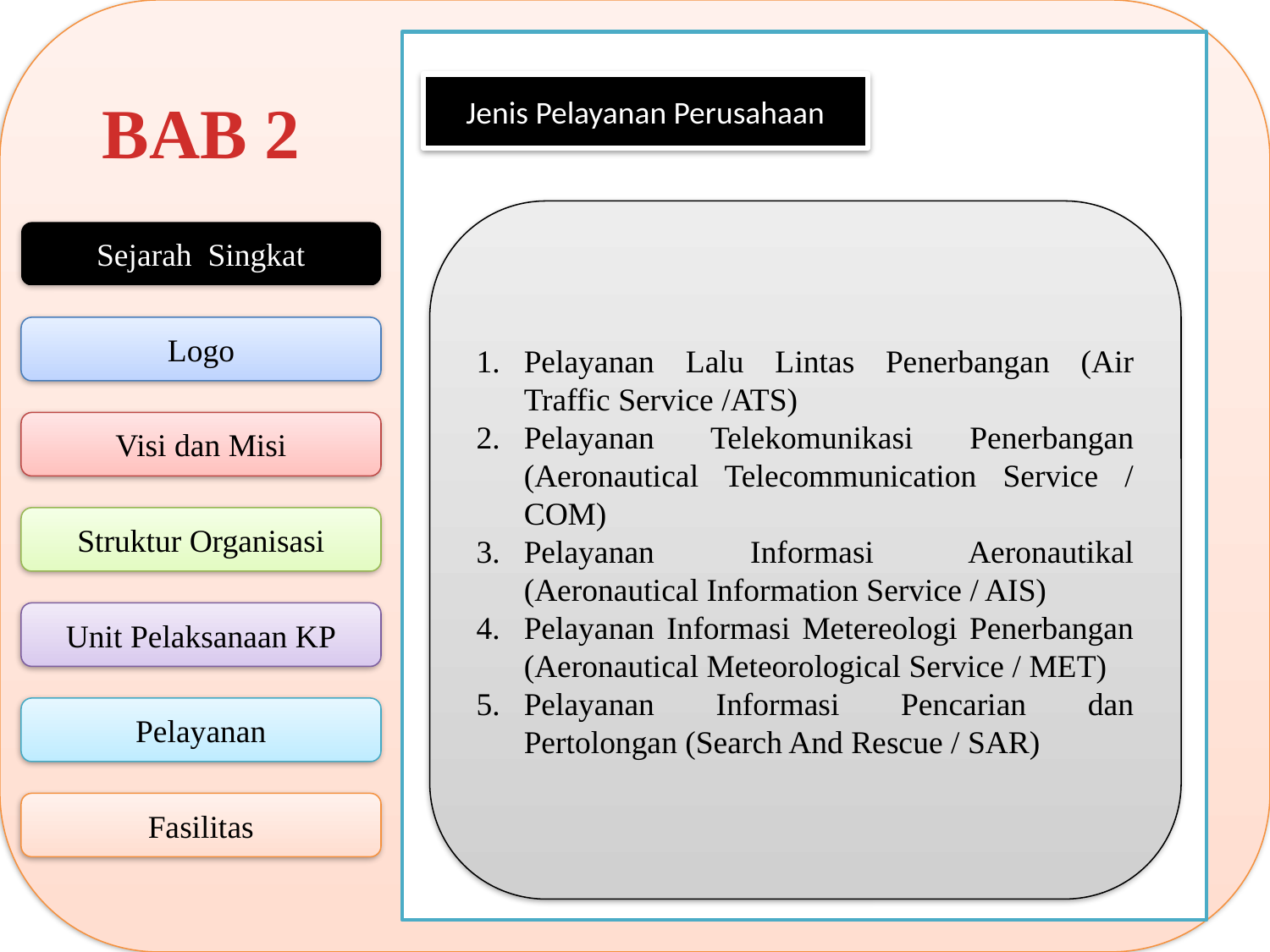

Jenis Pelayanan Perusahaan
BAB 2
Pelayanan Lalu Lintas Penerbangan (Air Traffic Service /ATS)
Pelayanan Telekomunikasi Penerbangan (Aeronautical Telecommunication Service / COM)
Pelayanan Informasi Aeronautikal (Aeronautical Information Service / AIS)
Pelayanan Informasi Metereologi Penerbangan (Aeronautical Meteorological Service / MET)
Pelayanan Informasi Pencarian dan Pertolongan (Search And Rescue / SAR)
Sejarah  Singkat
Logo
Visi dan Misi
Struktur Organisasi
Unit Pelaksanaan KP
Pelayanan
Fasilitas